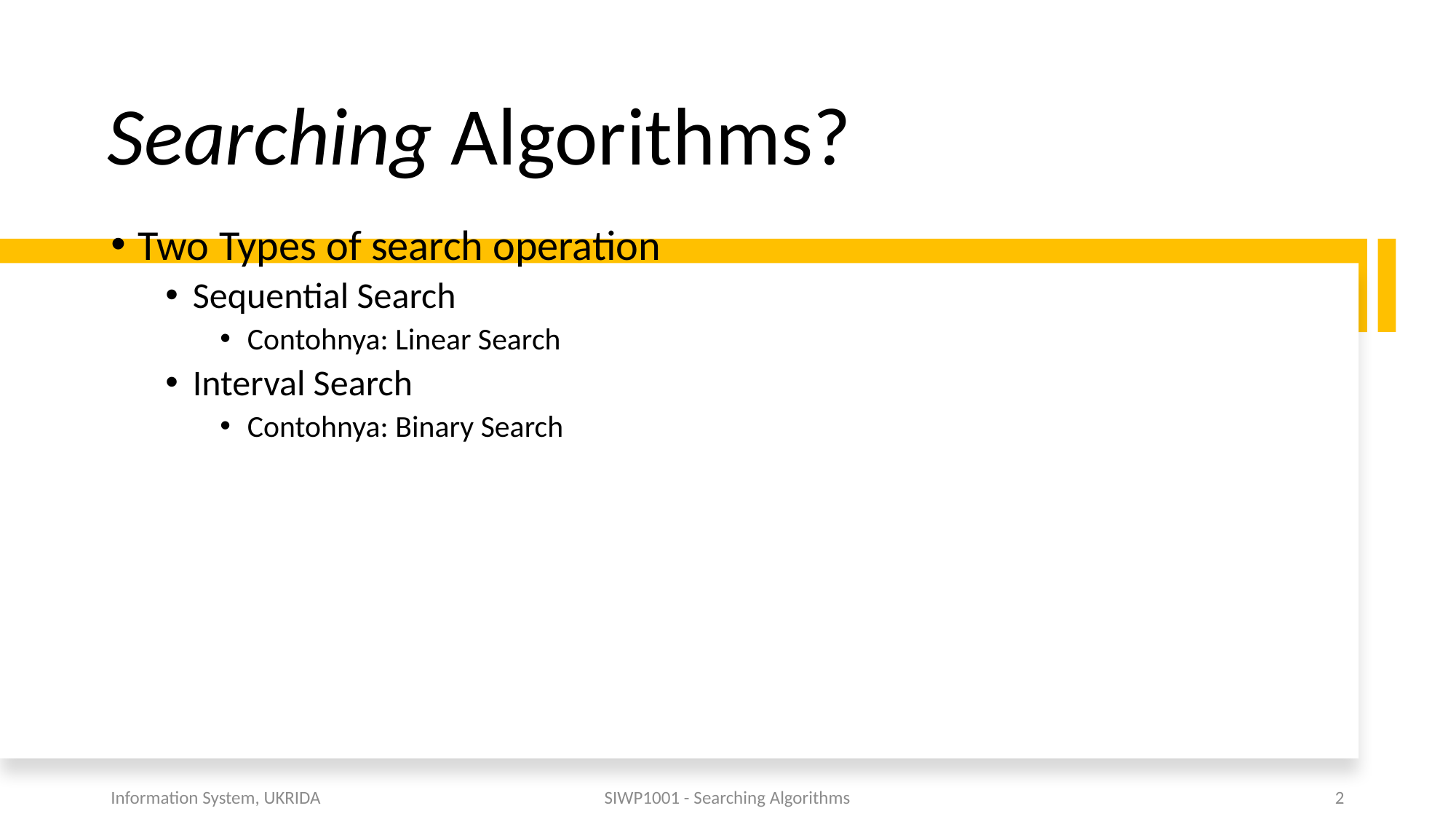

# Searching Algorithms?
Two Types of search operation
Sequential Search
Contohnya: Linear Search
Interval Search
Contohnya: Binary Search

Information System, UKRIDA
SIWP1001 - Searching Algorithms
2